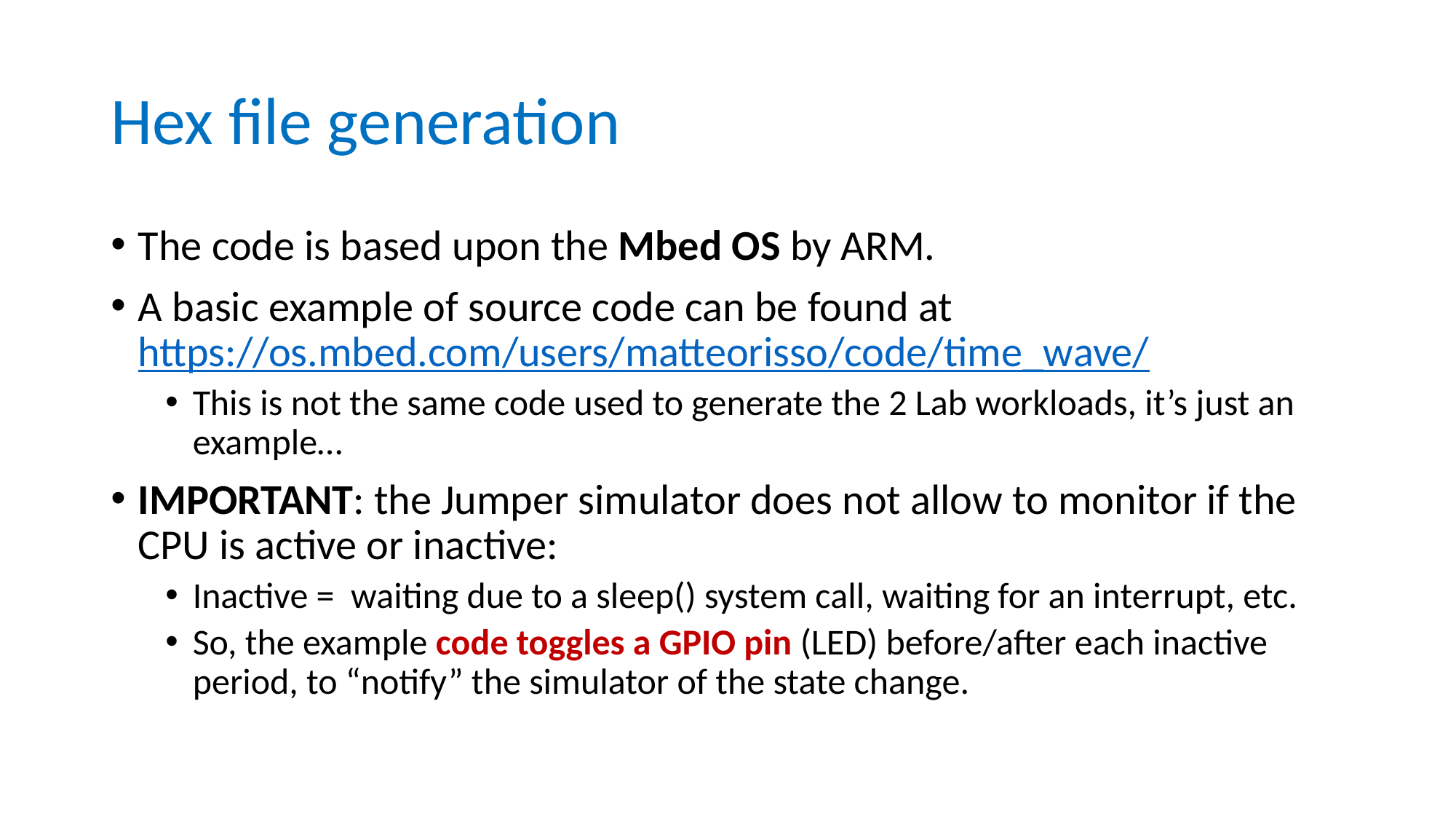

Hex file generation
# The code is based upon the Mbed OS by ARM.
A basic example of source code can be found at https://os.mbed.com/users/matteorisso/code/time_wave/
This is not the same code used to generate the 2 Lab workloads, it’s just an example…
IMPORTANT: the Jumper simulator does not allow to monitor if the CPU is active or inactive:
Inactive =  waiting due to a sleep() system call, waiting for an interrupt, etc.
So, the example code toggles a GPIO pin (LED) before/after each inactive period, to “notify” the simulator of the state change.